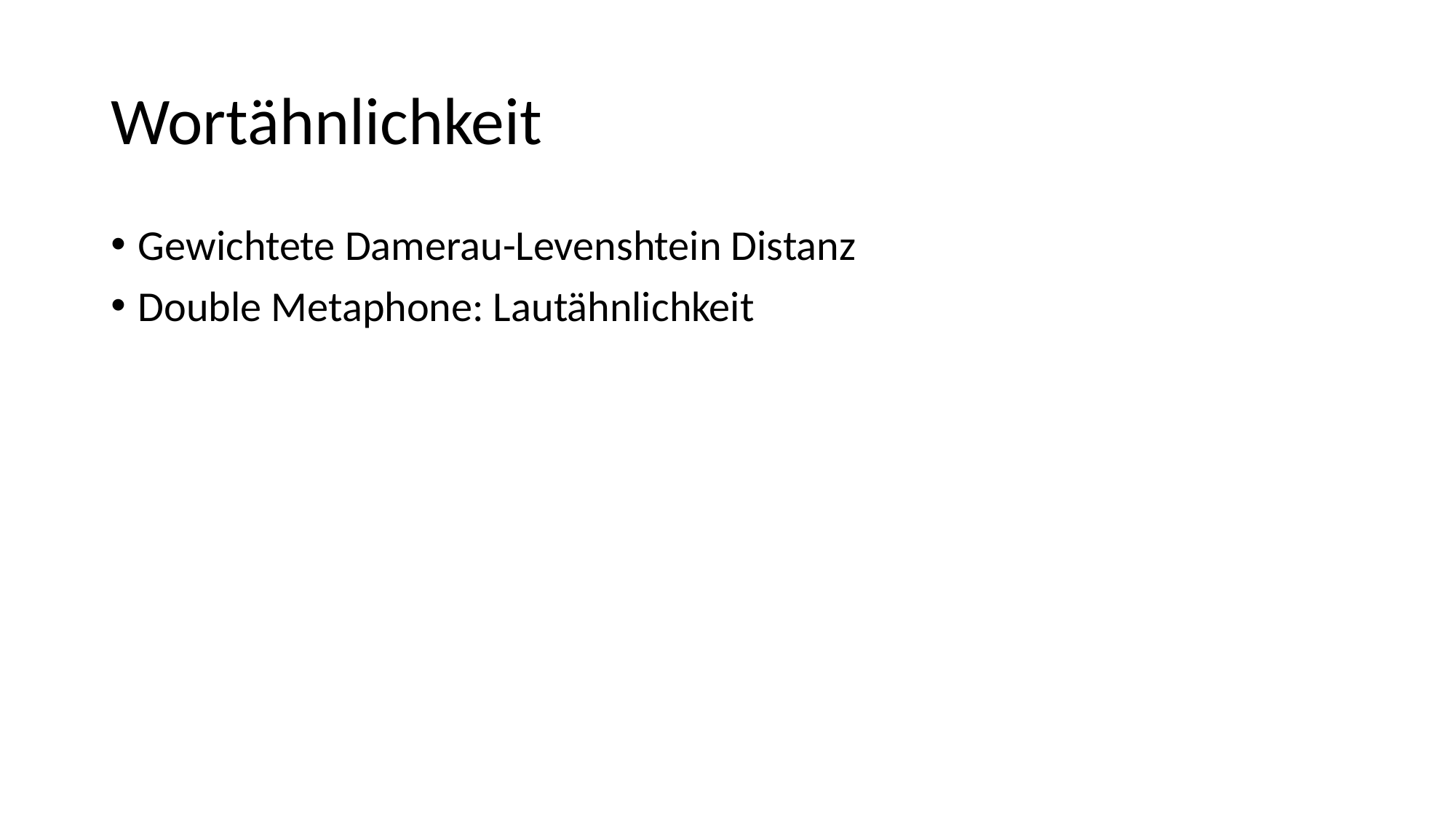

# Wortähnlichkeit
Gewichtete Damerau-Levenshtein Distanz
Double Metaphone: Lautähnlichkeit